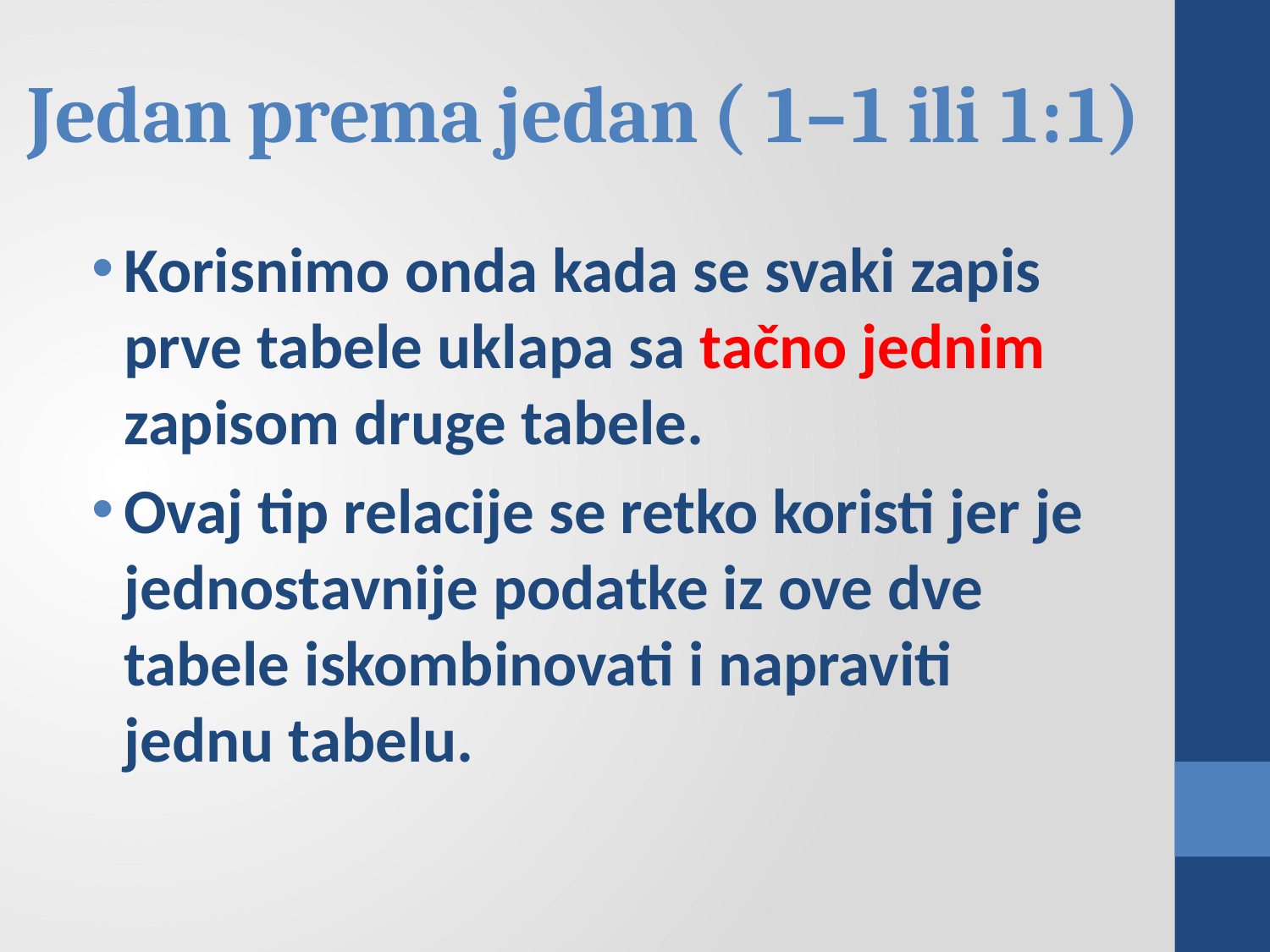

# Jedan prema jedan ( 1–1 ili 1:1)
Korisnimo onda kada se svaki zapis prve tabele uklapa sa tačno jednim zapisom druge tabele.
Ovaj tip relacije se retko koristi jer je jednostavnije podatke iz ove dve tabele iskombinovati i napraviti jednu tabelu.